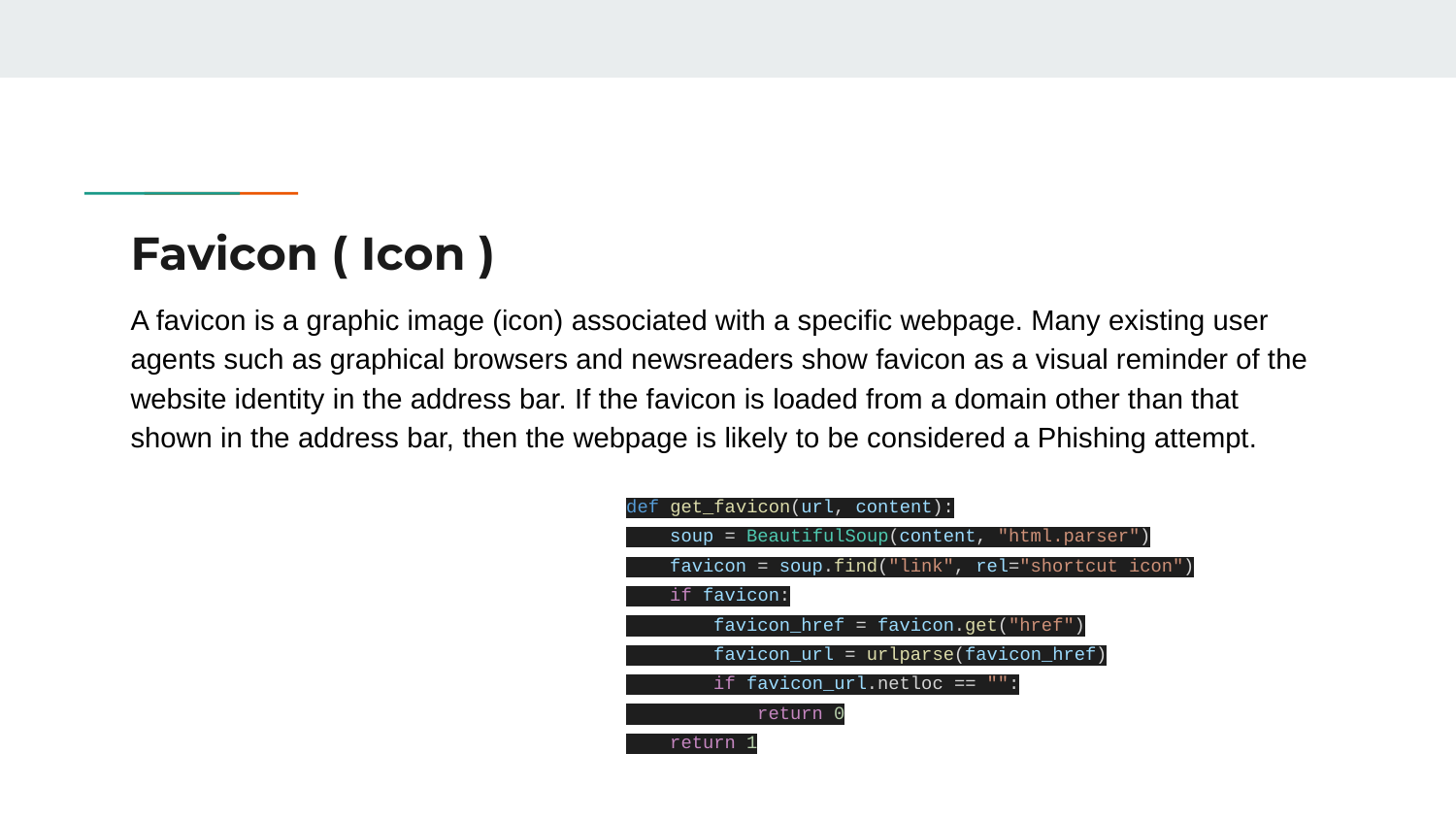

# Favicon ( Icon )
A favicon is a graphic image (icon) associated with a specific webpage. Many existing user agents such as graphical browsers and newsreaders show favicon as a visual reminder of the website identity in the address bar. If the favicon is loaded from a domain other than that shown in the address bar, then the webpage is likely to be considered a Phishing attempt.
def get_favicon(url, content):
    soup = BeautifulSoup(content, "html.parser")
    favicon = soup.find("link", rel="shortcut icon")
    if favicon:
        favicon_href = favicon.get("href")
        favicon_url = urlparse(favicon_href)
        if favicon_url.netloc == "":
            return 0
    return 1